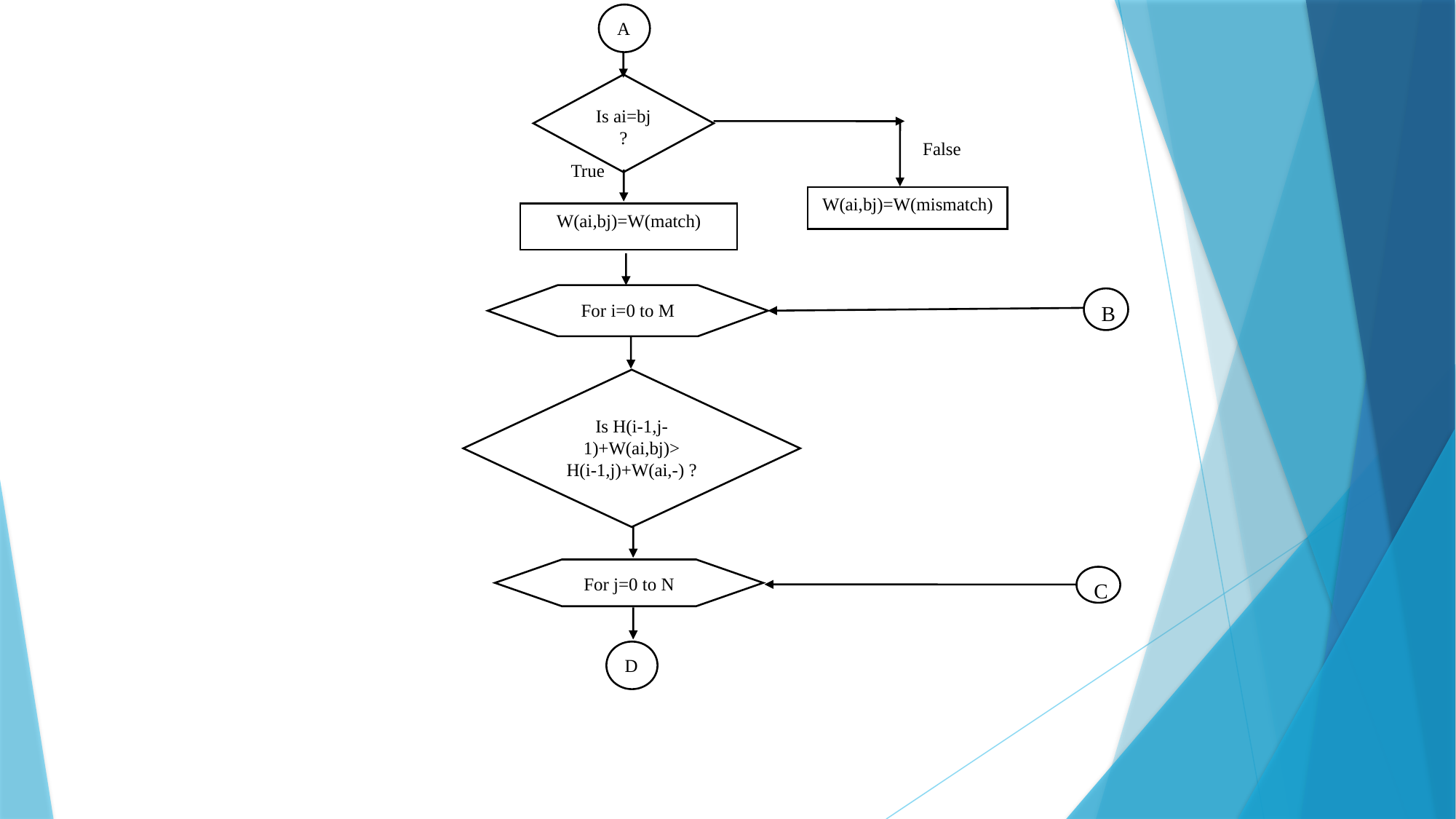

A

Is ai=bj
?

                                                                                                                                                                                                        False

                                                                                                                           True

W(ai,bj)=W(mismatch)
W(ai,bj)=W(match)

For i=0 to M
B

Is H(i-1,j-1)+W(ai,bj)>
H(i-1,j)+W(ai,-) ?

For j=0 to N
C

D